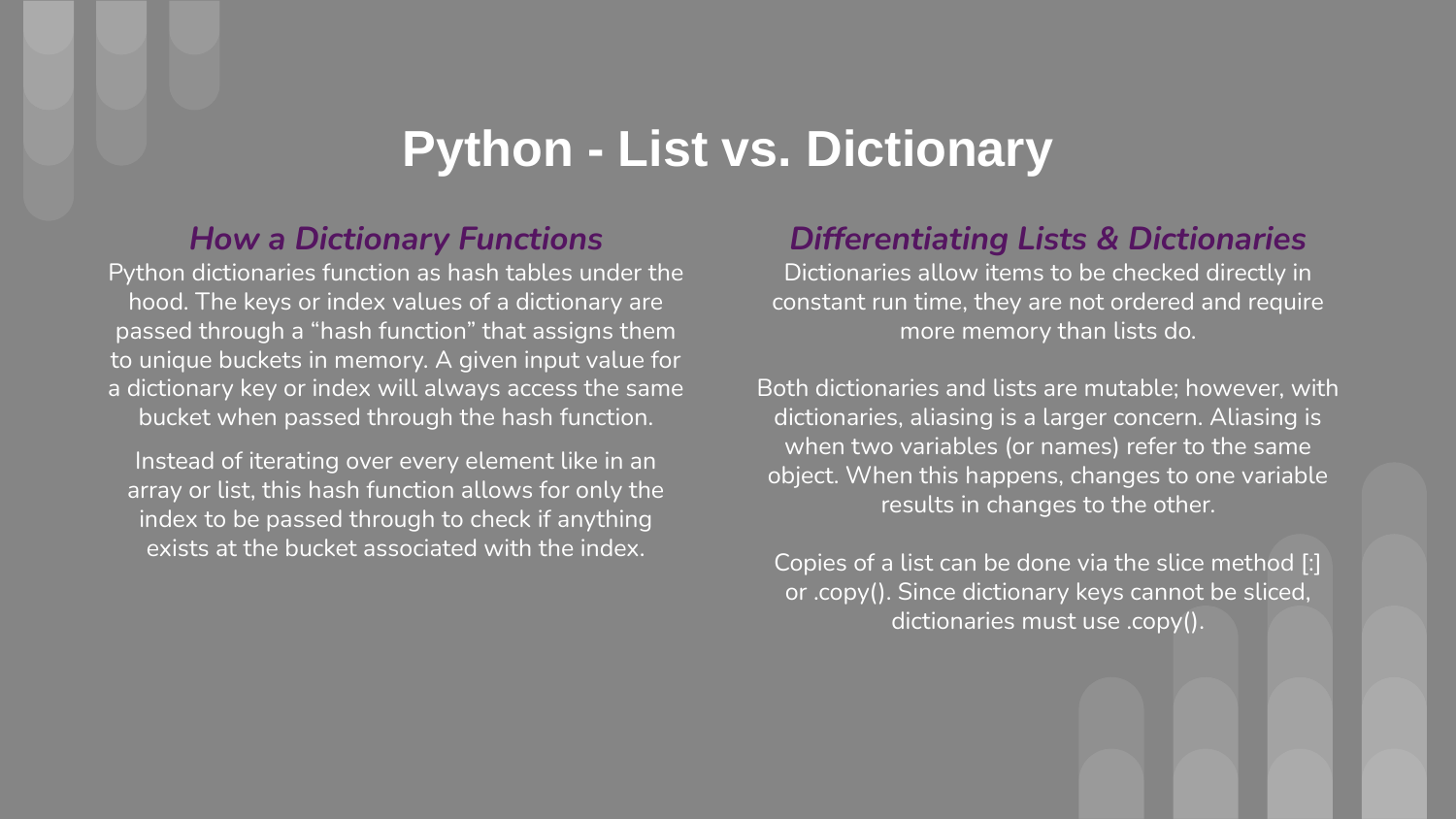

# Python - List vs. Dictionary
How a Dictionary Functions
Python dictionaries function as hash tables under the hood. The keys or index values of a dictionary are passed through a “hash function” that assigns them to unique buckets in memory. A given input value for a dictionary key or index will always access the same bucket when passed through the hash function.
Instead of iterating over every element like in an array or list, this hash function allows for only the index to be passed through to check if anything exists at the bucket associated with the index.
Differentiating Lists & Dictionaries
Dictionaries allow items to be checked directly in constant run time, they are not ordered and require more memory than lists do.

Both dictionaries and lists are mutable; however, with dictionaries, aliasing is a larger concern. Aliasing is when two variables (or names) refer to the same object. When this happens, changes to one variable results in changes to the other.

Copies of a list can be done via the slice method [:] or .copy(). Since dictionary keys cannot be sliced, dictionaries must use .copy().